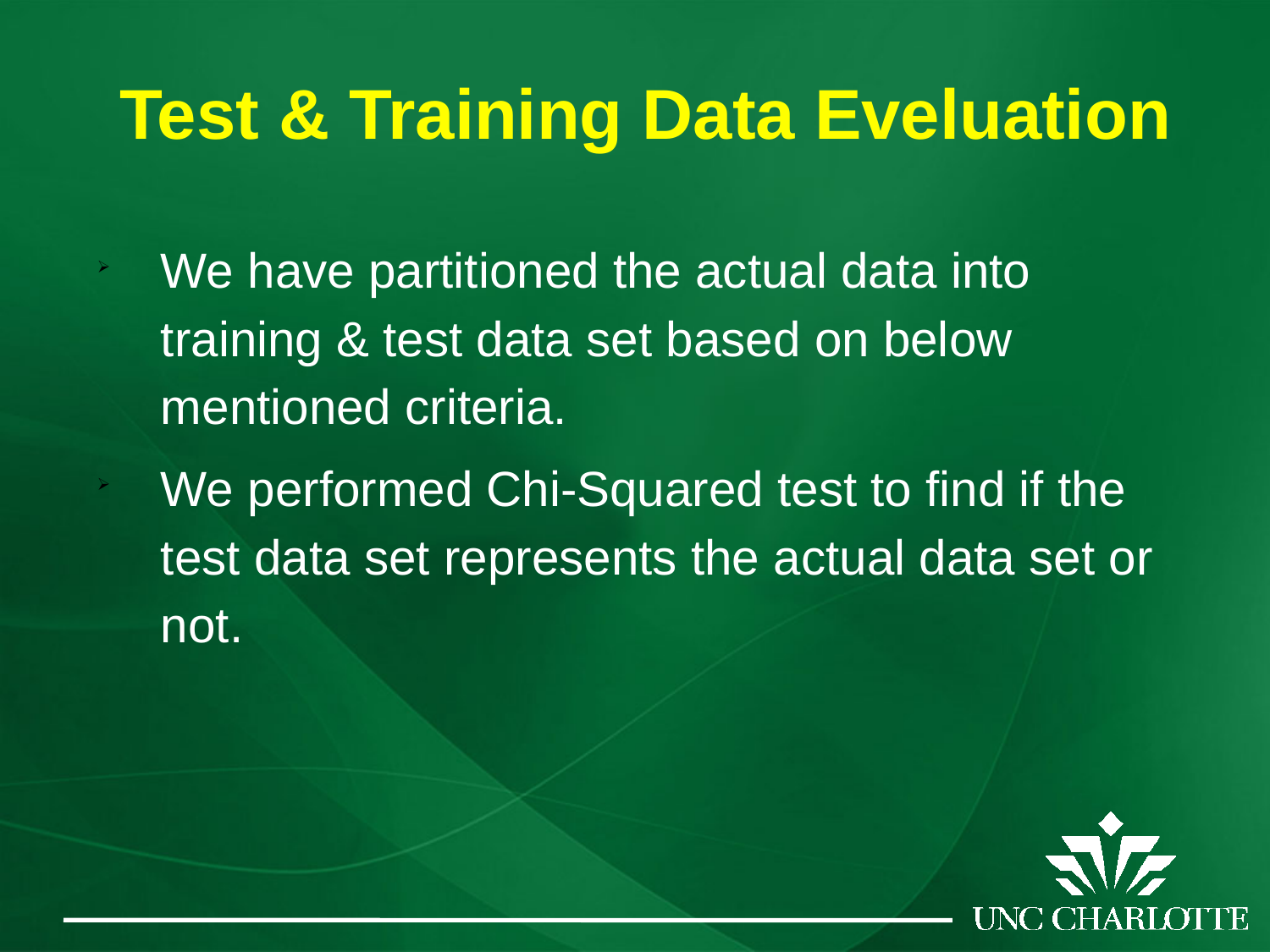

# Test & Training Data Eveluation
We have partitioned the actual data into training & test data set based on below mentioned criteria.
We performed Chi-Squared test to find if the test data set represents the actual data set or not.